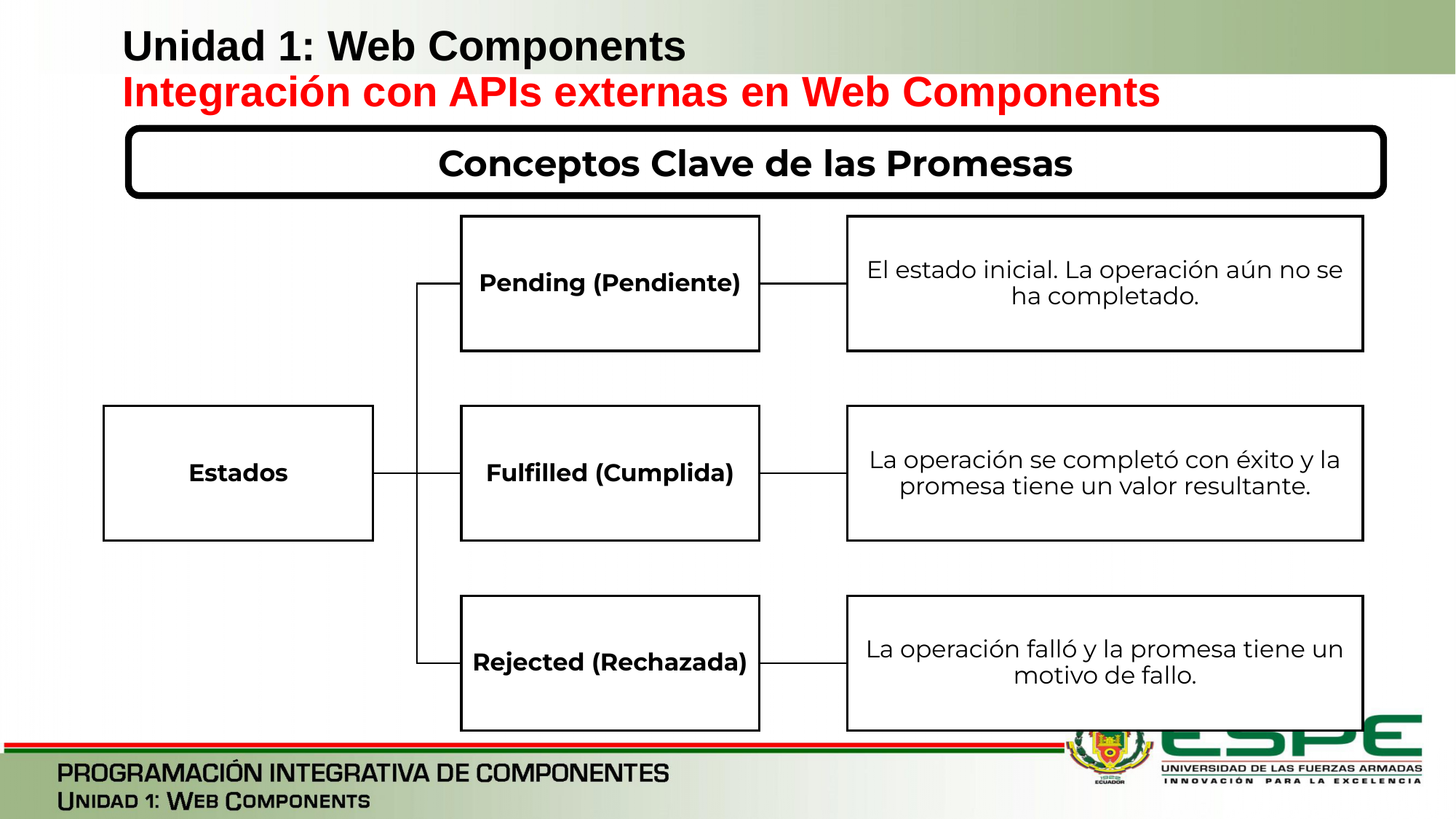

# Unidad 1: Web Components Integración con APIs externas en Web Components
Conceptos Clave de las Promesas
Estados
Pending (Pendiente)
El estado inicial. La operación aún no se ha completado.
Fulfilled (Cumplida)
La operación se completó con éxito y la promesa tiene un valor resultante.
Rejected (Rechazada)
La operación falló y la promesa tiene un motivo de fallo.